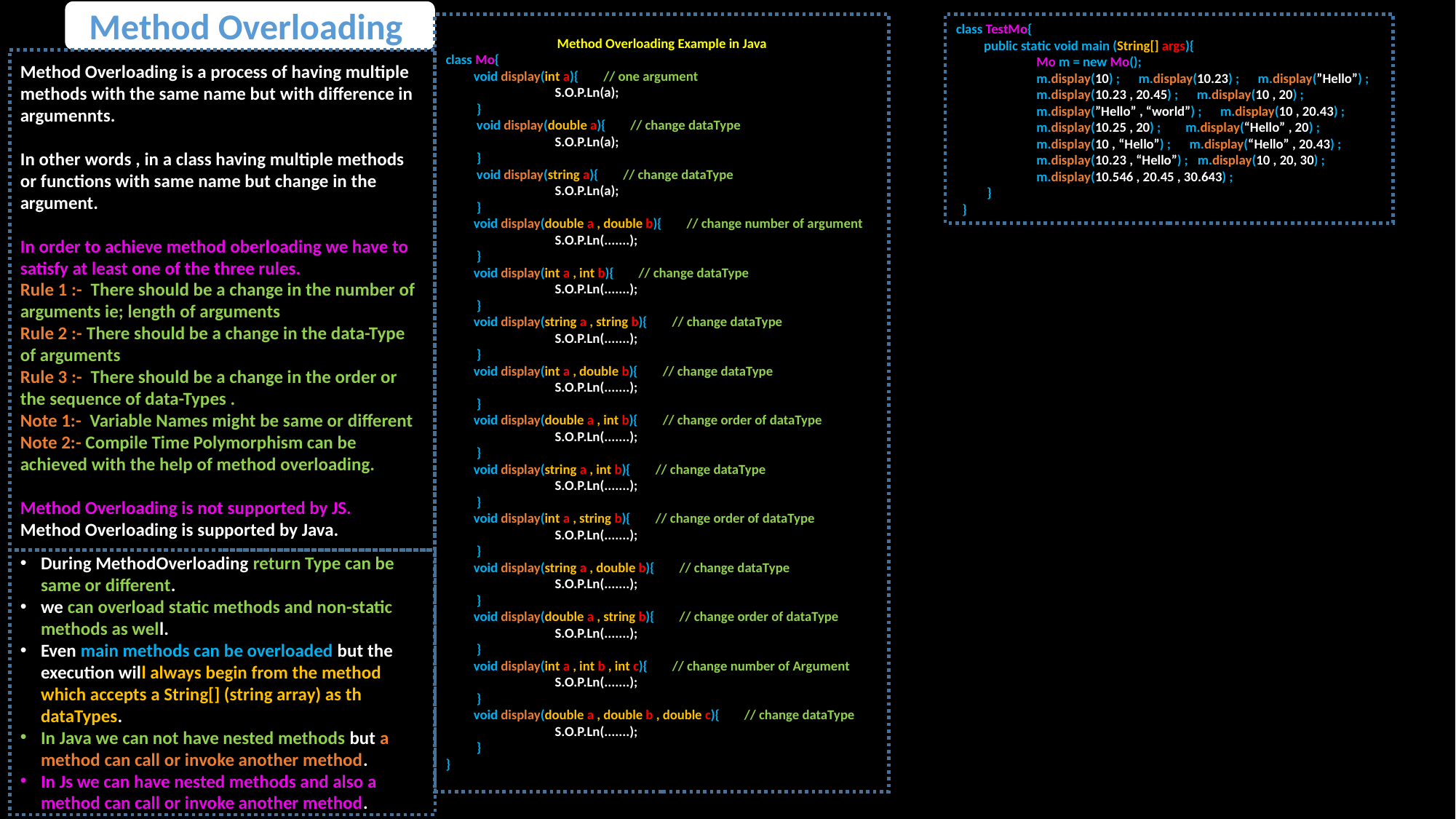

Method Overloading
Method Overloading Example in Java
class Mo{
         void display(int a){        // one argument
	S.O.P.Ln(a);
          }
          void display(double a){        // change dataType
	S.O.P.Ln(a);
          }
          void display(string a){        // change dataType
	S.O.P.Ln(a);
          }
         void display(double a , double b){        // change number of argument
	S.O.P.Ln(.......);
          }
         void display(int a , int b){        // change dataType
	S.O.P.Ln(.......);
          }
         void display(string a , string b){        // change dataType
	S.O.P.Ln(.......);
          }
         void display(int a , double b){        // change dataType
	S.O.P.Ln(.......);
          }
         void display(double a , int b){        // change order of dataType
	S.O.P.Ln(.......);
          }
         void display(string a , int b){        // change dataType
	S.O.P.Ln(.......);
          }
         void display(int a , string b){        // change order of dataType
	S.O.P.Ln(.......);
          }
         void display(string a , double b){        // change dataType
	S.O.P.Ln(.......);
          }
         void display(double a , string b){        // change order of dataType
	S.O.P.Ln(.......);
          }
         void display(int a , int b , int c){        // change number of Argument
	S.O.P.Ln(.......);
          }
         void display(double a , double b , double c){        // change dataType
	S.O.P.Ln(.......);
          }
}
class TestMo{
         public static void main (String[] args){
                          Mo m = new Mo();
                          m.display(10) ;      m.display(10.23) ;      m.display(”Hello”) ;
                          m.display(10.23 , 20.45) ;      m.display(10 , 20) ;
                          m.display(”Hello” , “world”) ;      m.display(10 , 20.43) ;
                          m.display(10.25 , 20) ;        m.display(“Hello” , 20) ;
                          m.display(10 , “Hello”) ;      m.display(“Hello” , 20.43) ;
                          m.display(10.23 , “Hello”) ;   m.display(10 , 20, 30) ;
                          m.display(10.546 , 20.45 , 30.643) ;
          }
  }
Method Overloading is a process of having multiple methods with the same name but with difference in argumennts.

In other words , in a class having multiple methods or functions with same name but change in the argument.

In order to achieve method oberloading we have to satisfy at least one of the three rules.
Rule 1 :-  There should be a change in the number of arguments ie; length of arguments
Rule 2 :- There should be a change in the data-Type of arguments
Rule 3 :-  There should be a change in the order or the sequence of data-Types .
Note 1:-  Variable Names might be same or different
Note 2:- Compile Time Polymorphism can be achieved with the help of method overloading.

Method Overloading is not supported by JS.
Method Overloading is supported by Java.
During MethodOverloading return Type can be same or different.
we can overload static methods and non-static methods as well.
Even main methods can be overloaded but the execution will always begin from the method which accepts a String[] (string array) as th dataTypes.
In Java we can not have nested methods but a method can call or invoke another method.
In Js we can have nested methods and also a method can call or invoke another method.